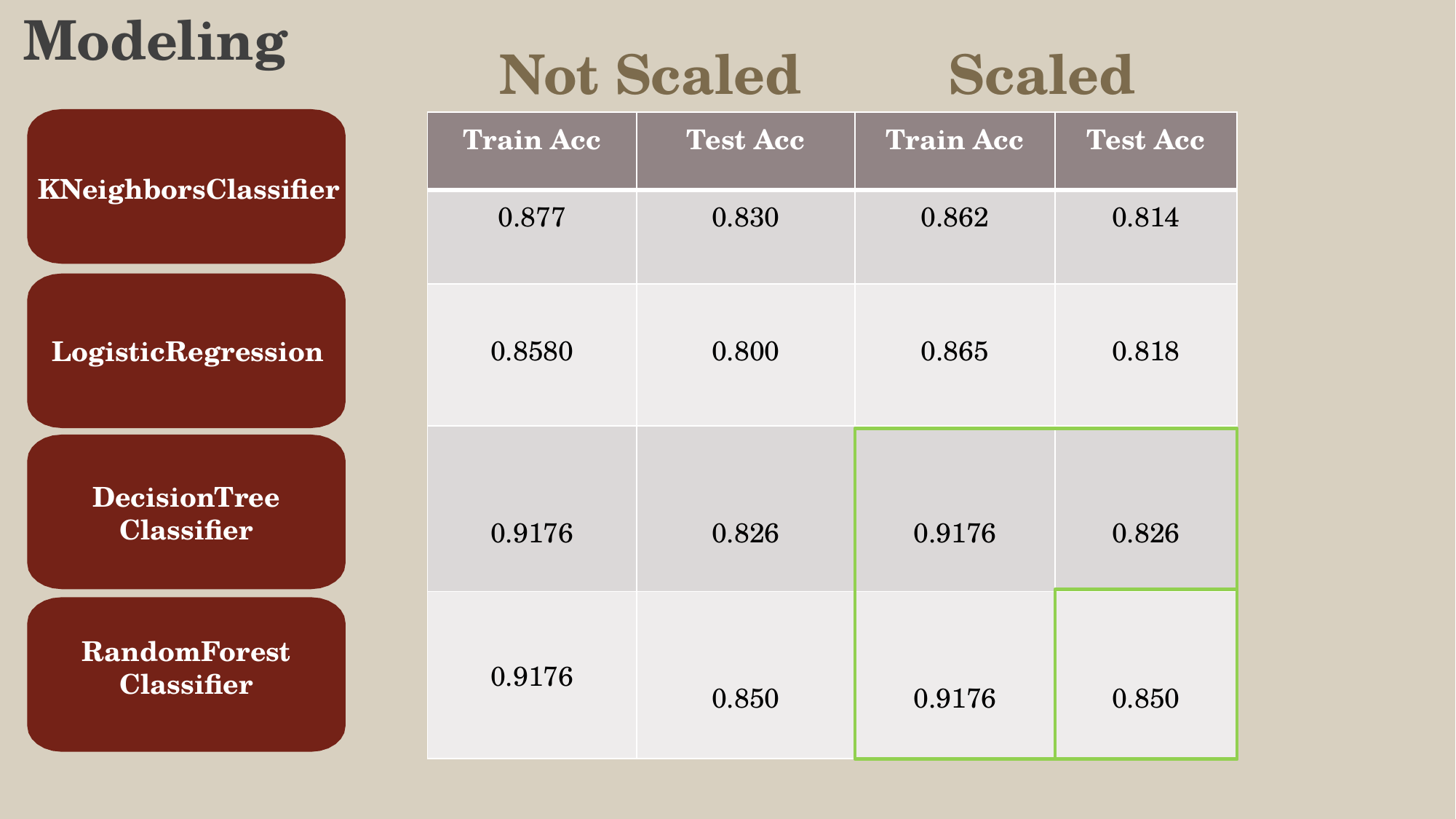

Modeling
Not Scaled
Scaled

| Train Acc | Test Acc | Train Acc | Test Acc |
| --- | --- | --- | --- |
| 0.877 | 0.830 | 0.862 | 0.814 |
| 0.8580 | 0.800 | 0.865 | 0.818 |
| 0.9176 | 0.826 | 0.9176 | 0.826 |
| 0.9176 | 0.850 | 0.9176 | 0.850 |
KNeighborsClassifier

LogisticRegression

DecisionTreeClassifier

RandomForestClassifier